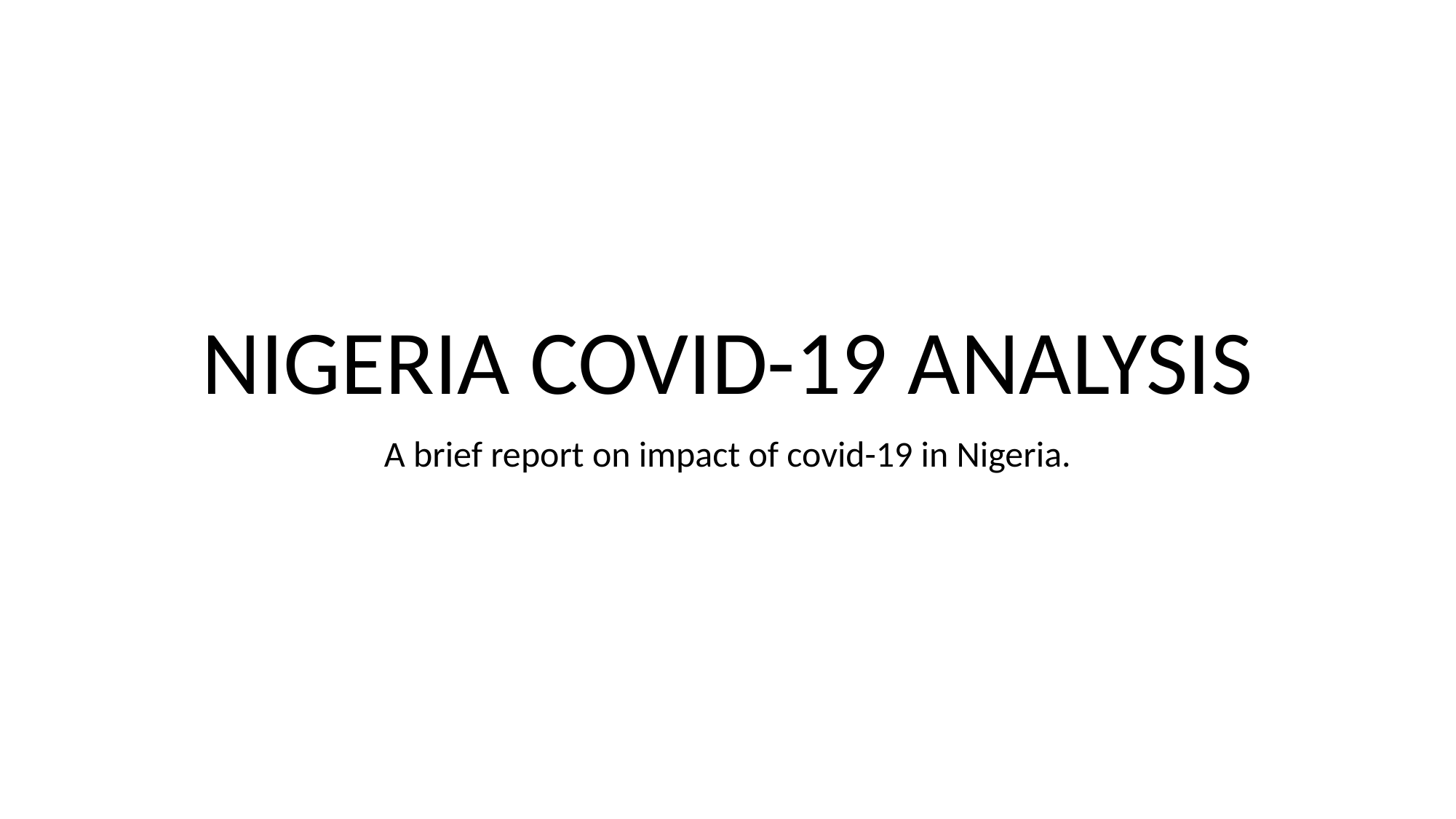

# NIGERIA COVID-19 ANALYSIS
A brief report on impact of covid-19 in Nigeria.